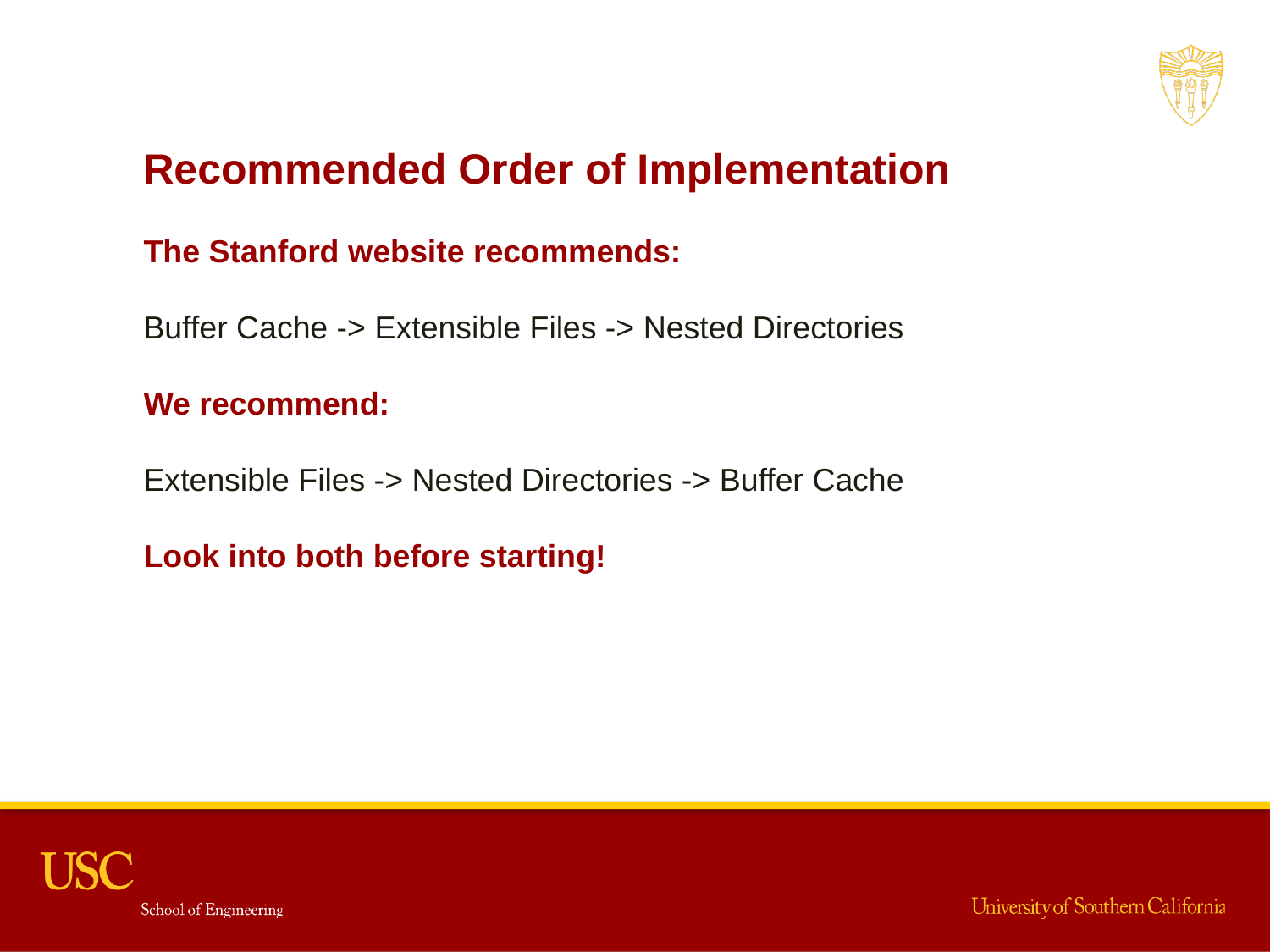

Recommended Order of Implementation

The Stanford website recommends:

Buffer Cache -> Extensible Files -> Nested Directories

We recommend:

Extensible Files -> Nested Directories -> Buffer Cache

Look into both before starting!